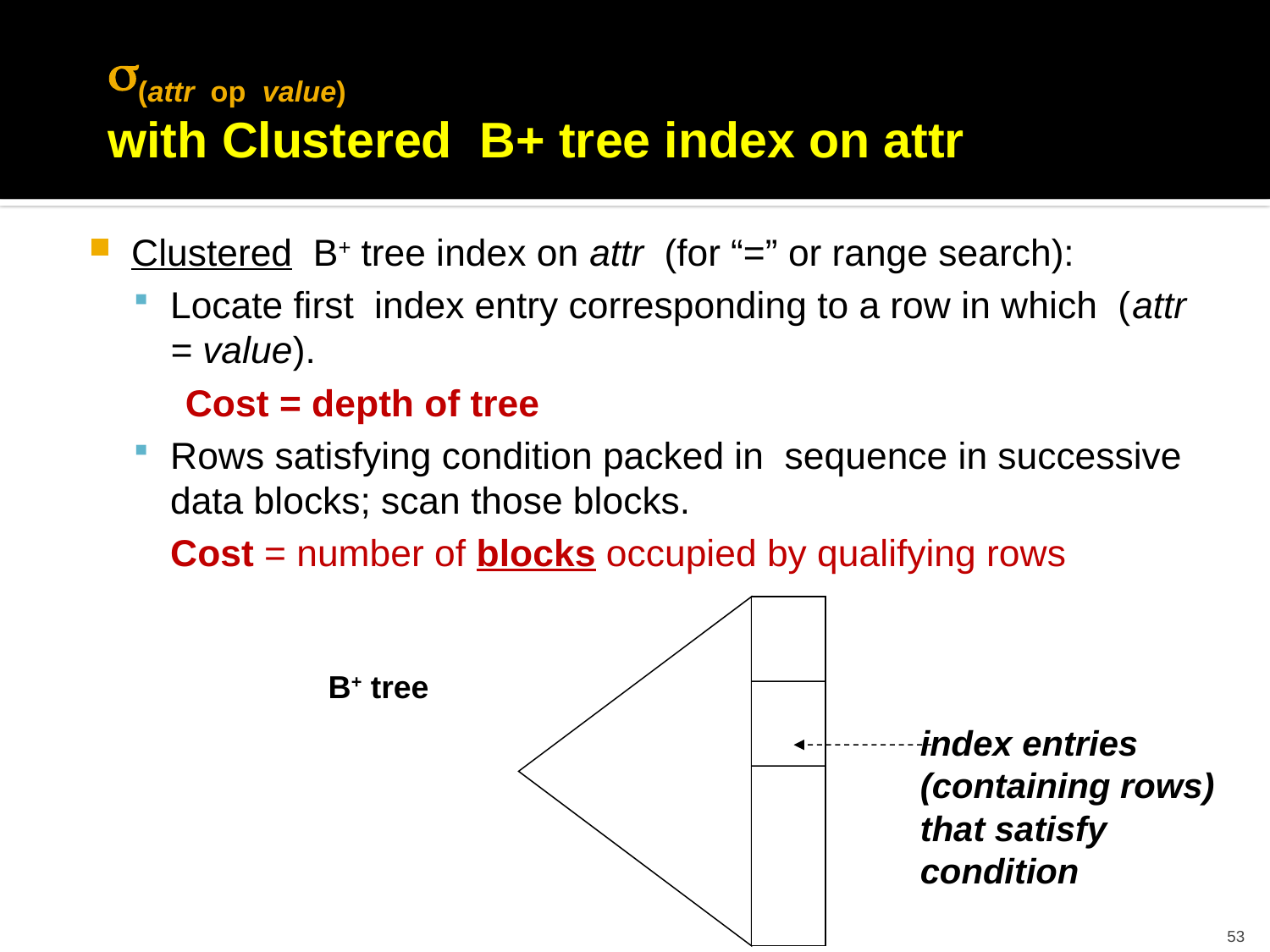

# σ(attr  op  value) with Clustered  B+ tree index on attr
Clustered  B+ tree index on attr  (for “=” or range search):
Locate first  index entry corresponding to a row in which  (attr = value).
     Cost = depth of tree
Rows satisfying condition packed in  sequence in successive data blocks; scan those blocks.
	Cost = number of blocks occupied by qualifying rows

B+ tree

index entries
(containing rows)
that satisfy
condition

53